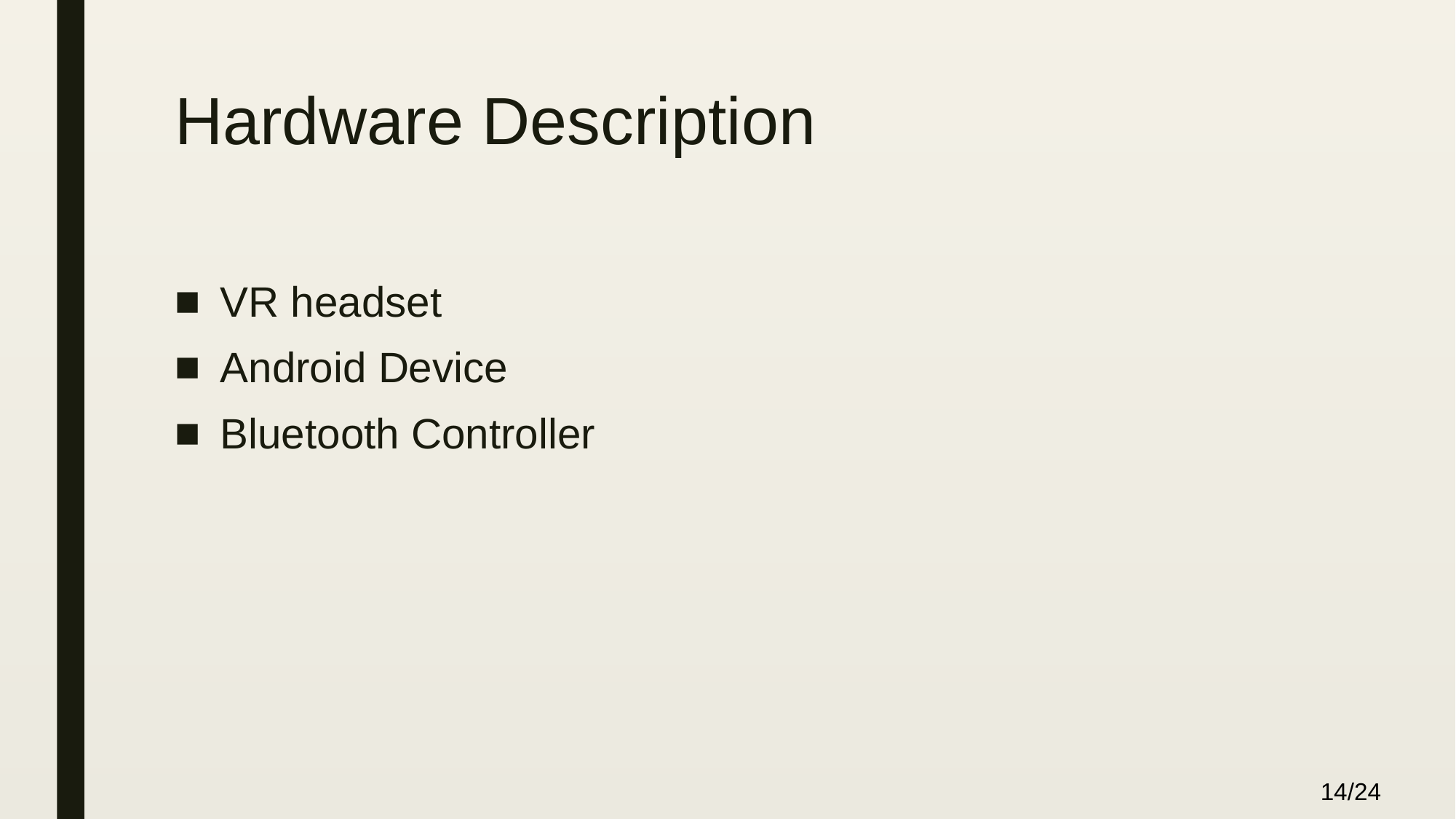

# Hardware Description
VR headset
Android Device
Bluetooth Controller